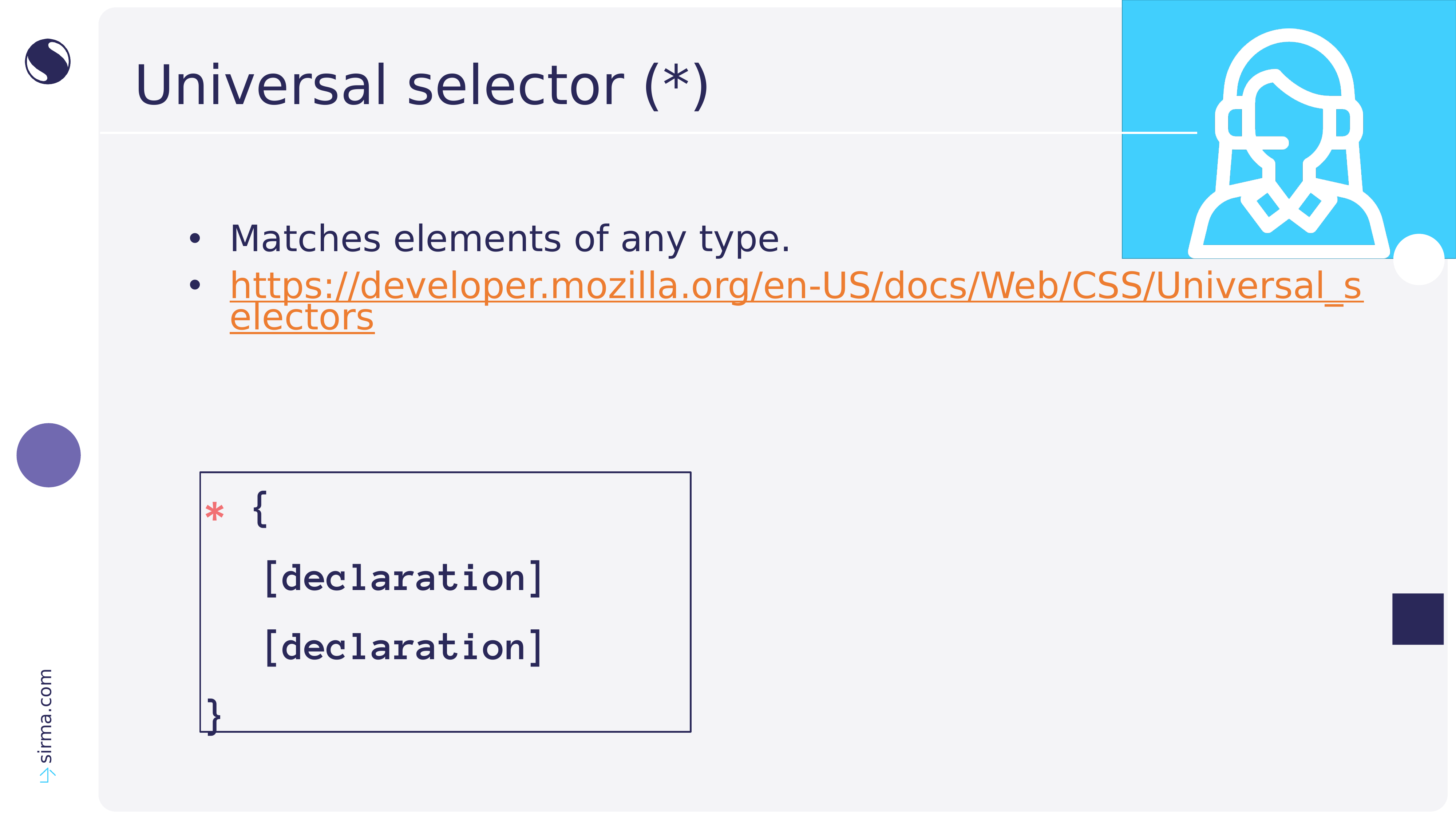

# Universal selector (*)
Matches elements of any type.
https://developer.mozilla.org/en-US/docs/Web/CSS/Universal_selectors

* {
	[declaration]
	[declaration]
}